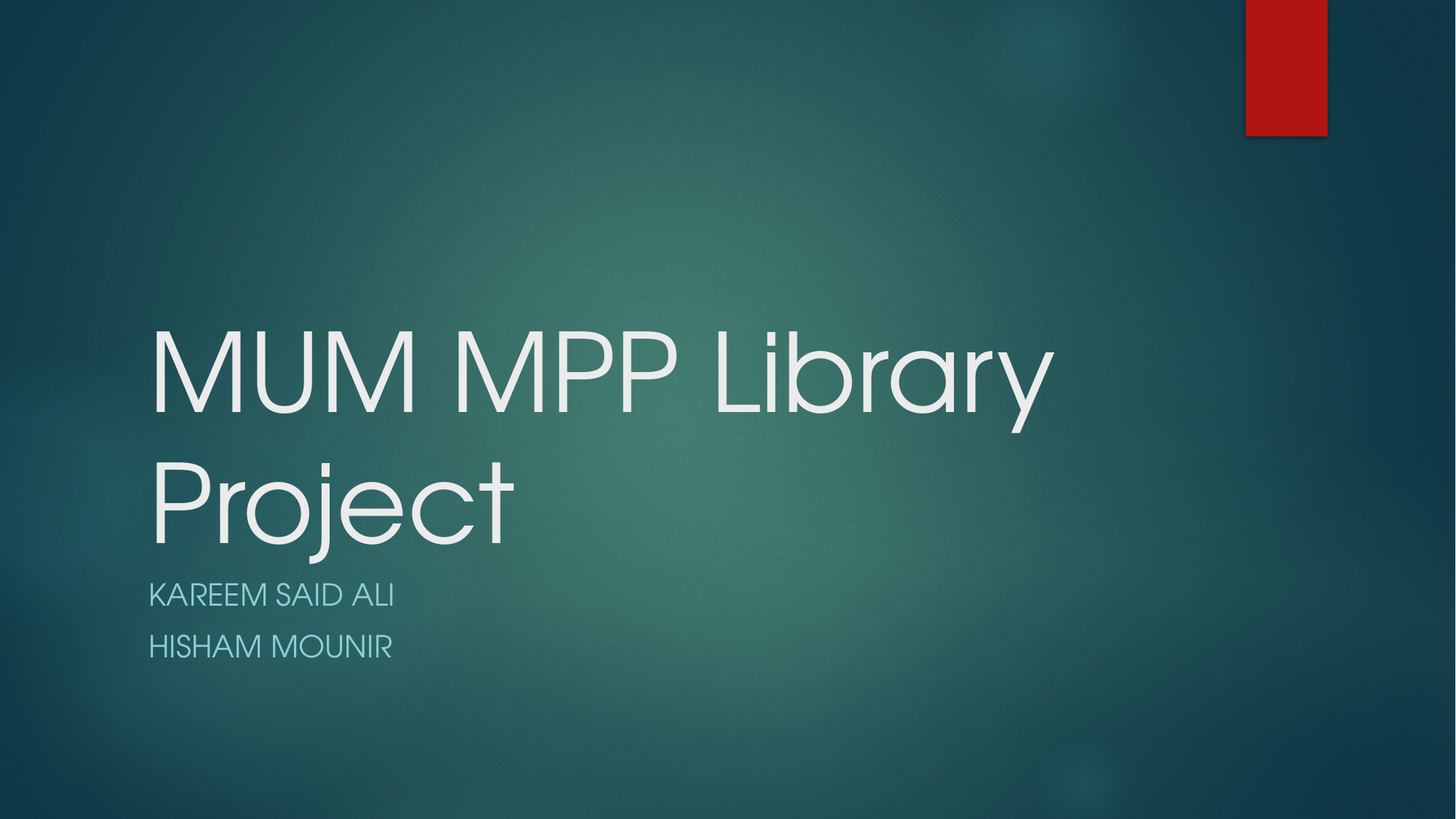

# MUM MPP Library Project
Kareem said ali
Hisham mounir